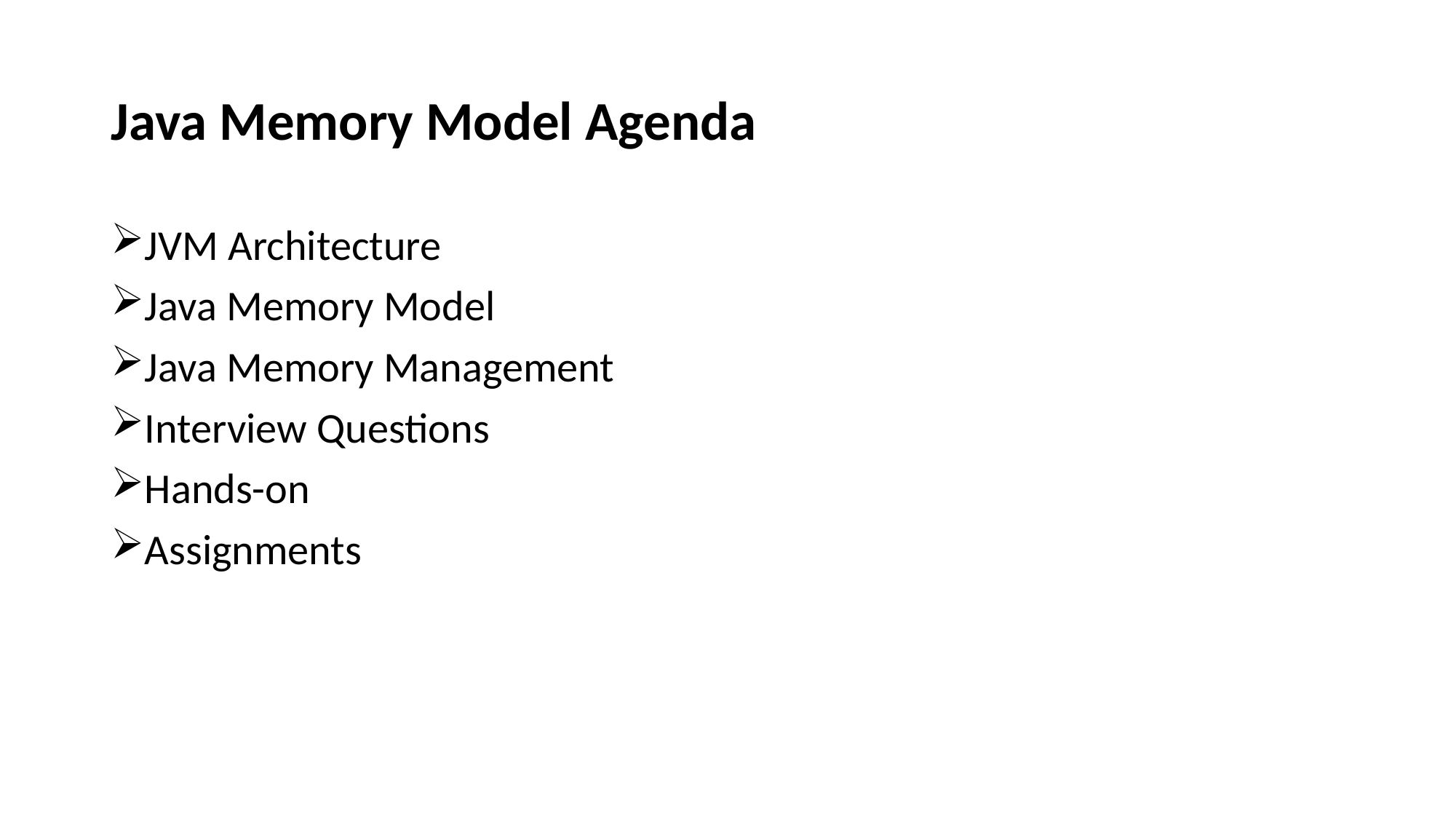

# Java Memory Model Agenda
JVM Architecture
Java Memory Model
Java Memory Management
Interview Questions
Hands-on
Assignments